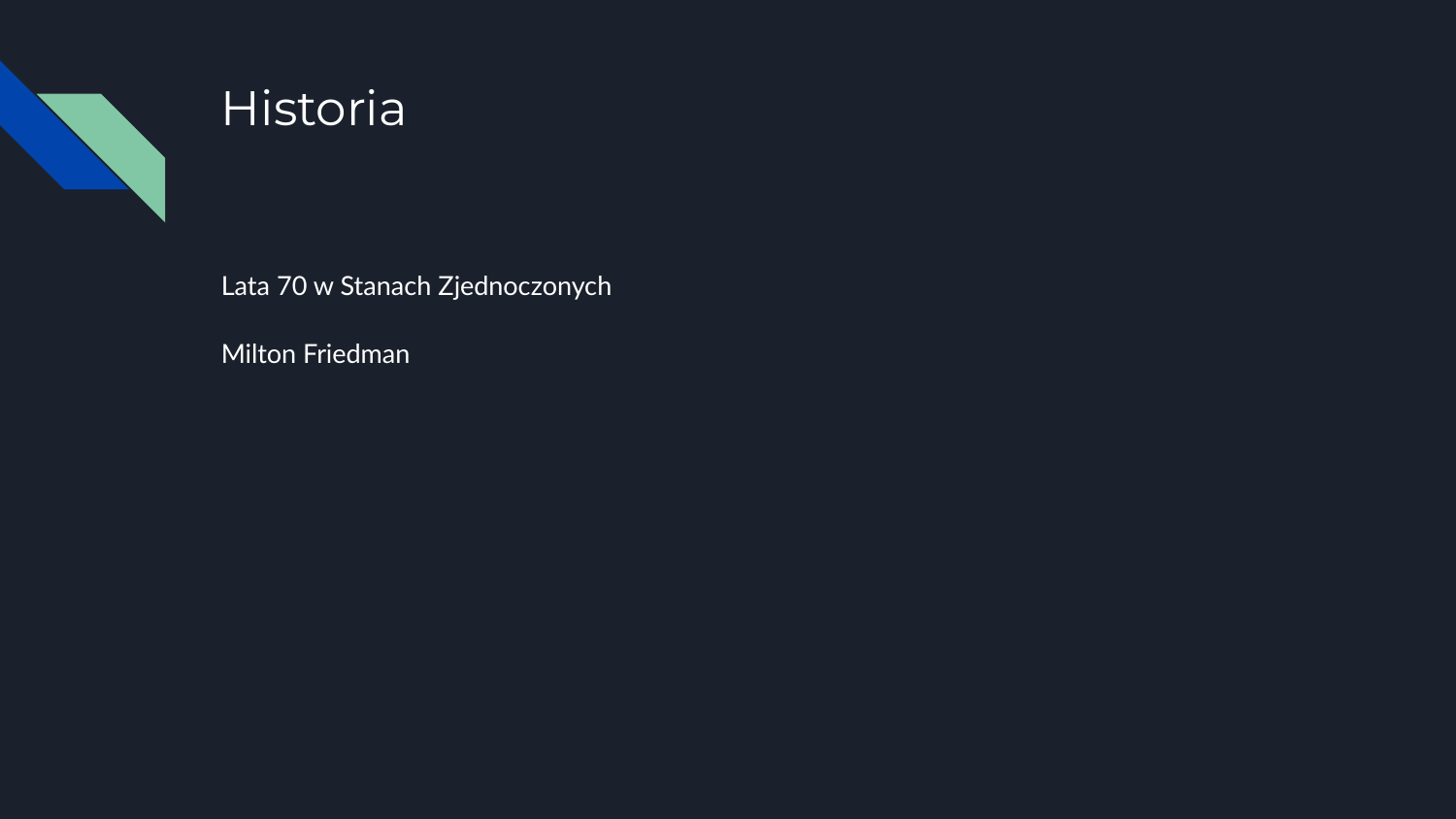

# Historia
Lata 70 w Stanach Zjednoczonych
Milton Friedman